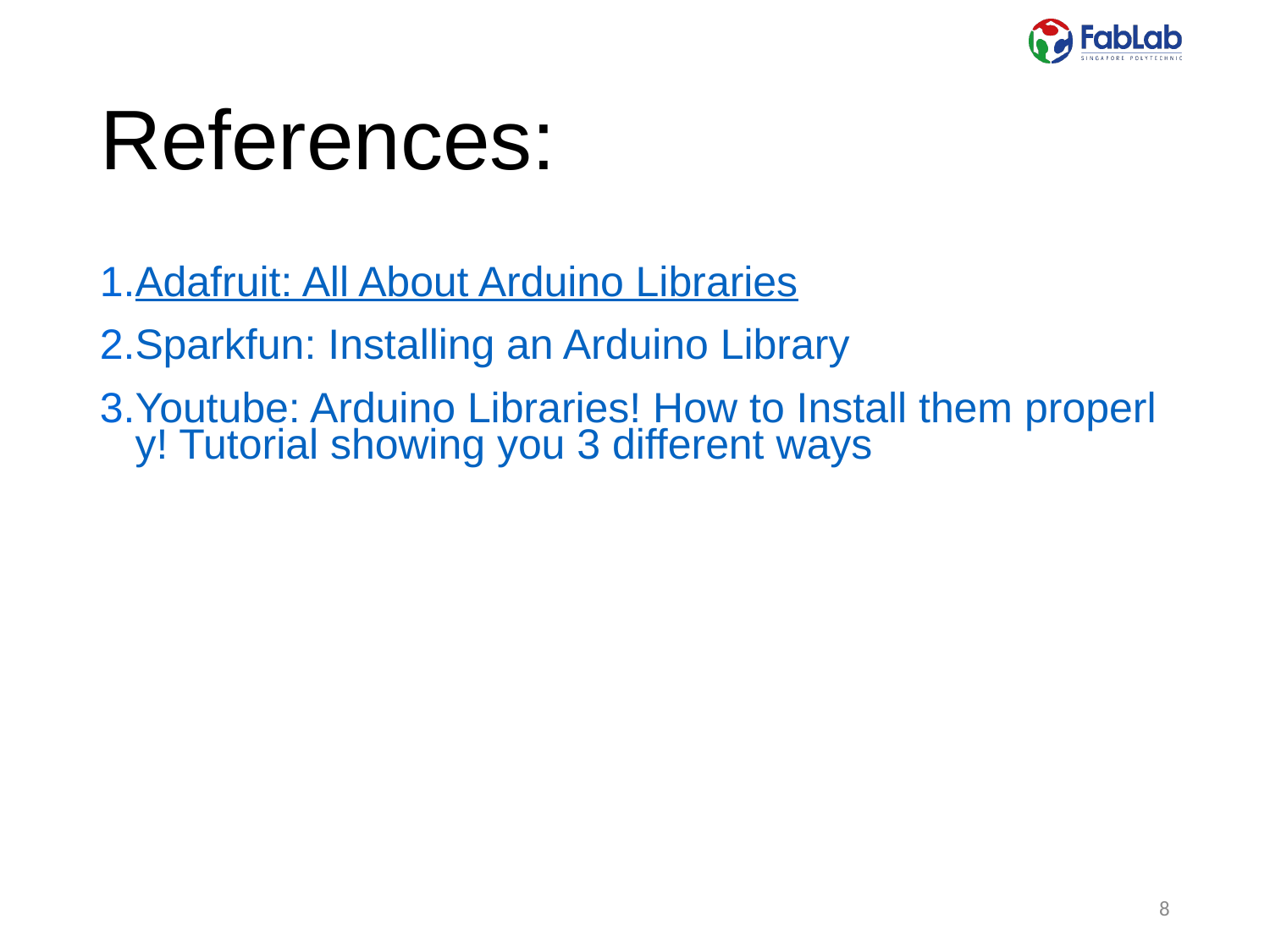

# References:
Adafruit: All About Arduino Libraries
Sparkfun: Installing an Arduino Library
Youtube: Arduino Libraries! How to Install them properly! Tutorial showing you 3 different ways

8